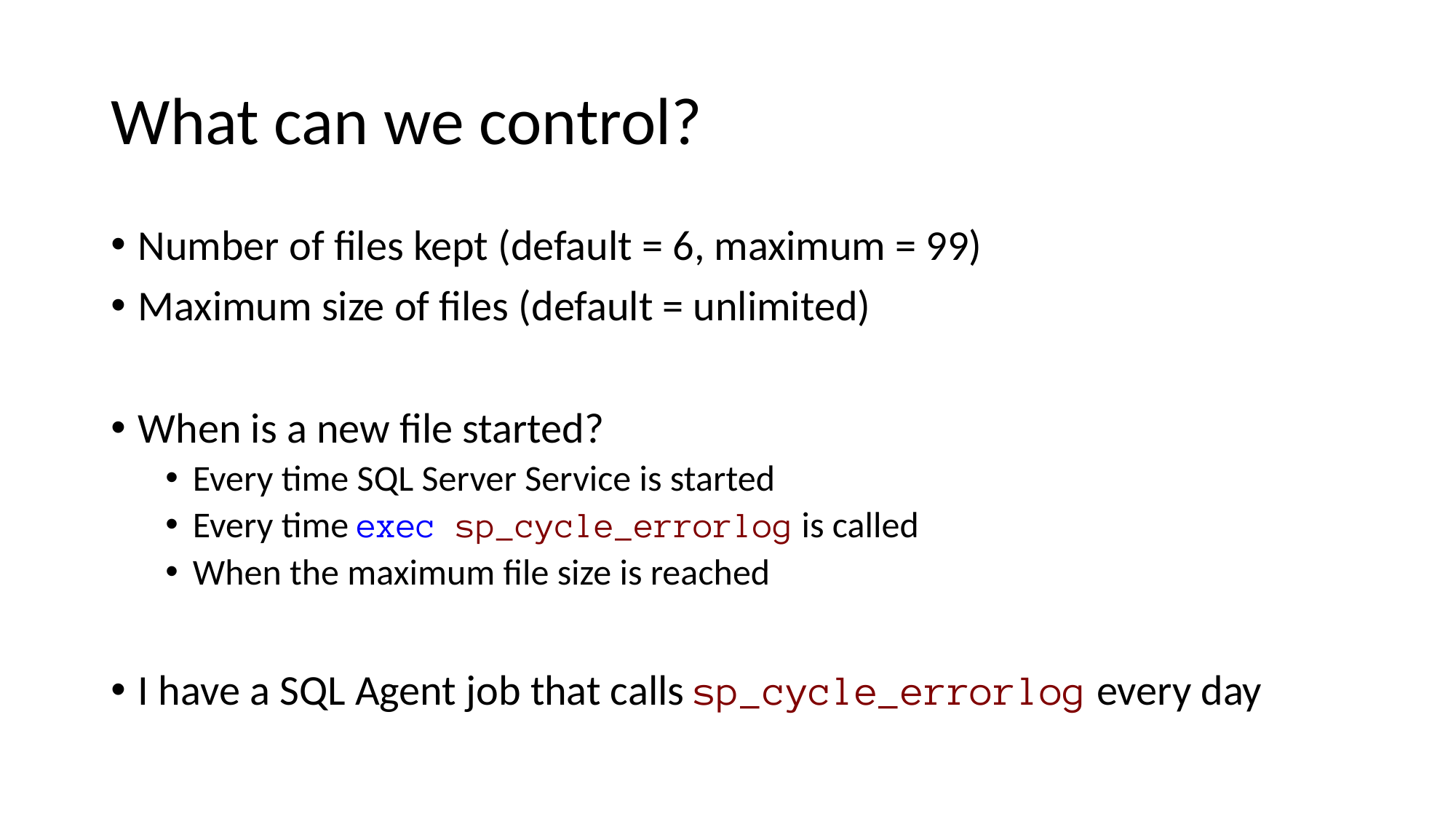

# What can we control?
Number of files kept (default = 6, maximum = 99)
Maximum size of files (default = unlimited)

When is a new file started?
Every time SQL Server Service is started
Every time exec sp_cycle_errorlog is called
When the maximum file size is reached

I have a SQL Agent job that calls sp_cycle_errorlog every day